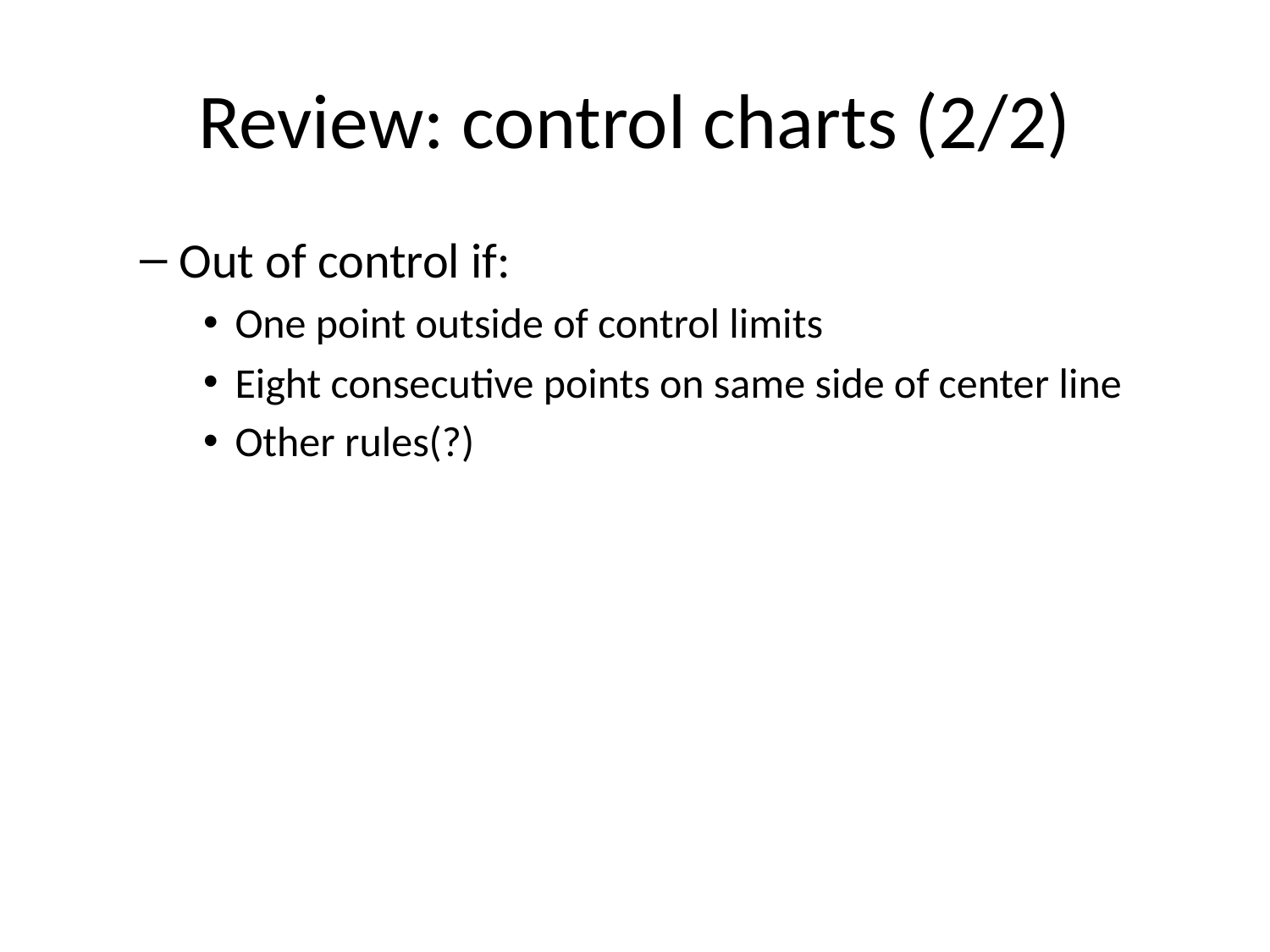

# Review: control charts (2/2)
Out of control if:
One point outside of control limits
Eight consecutive points on same side of center line
Other rules(?)